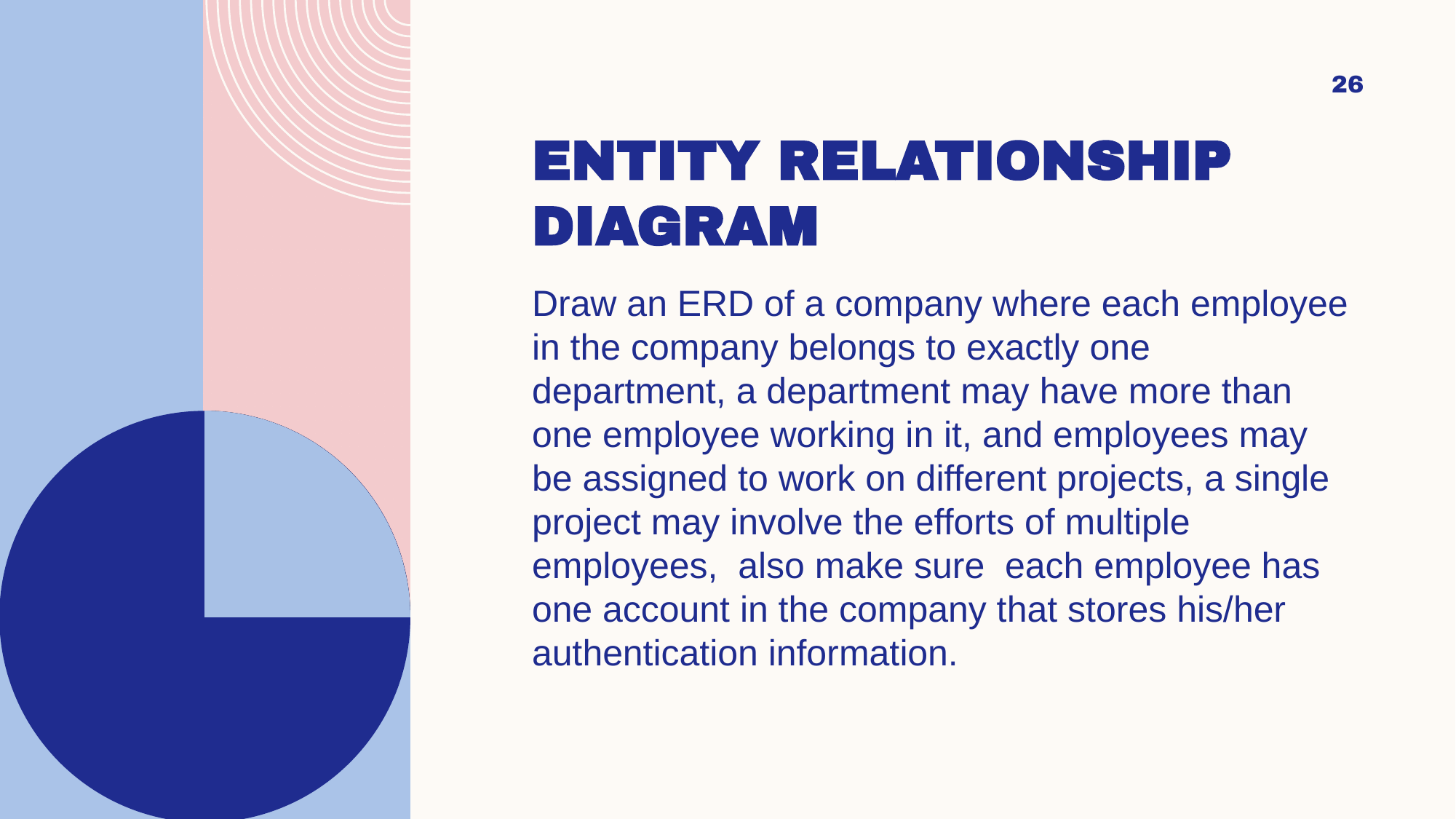

26
# Entity relationship diagram
Draw an ERD of a company where each employee in the company belongs to exactly one department, a department may have more than one employee working in it, and employees may be assigned to work on different projects, a single project may involve the efforts of multiple employees,  also make sure  each employee has one account in the company that stores his/her authentication information.